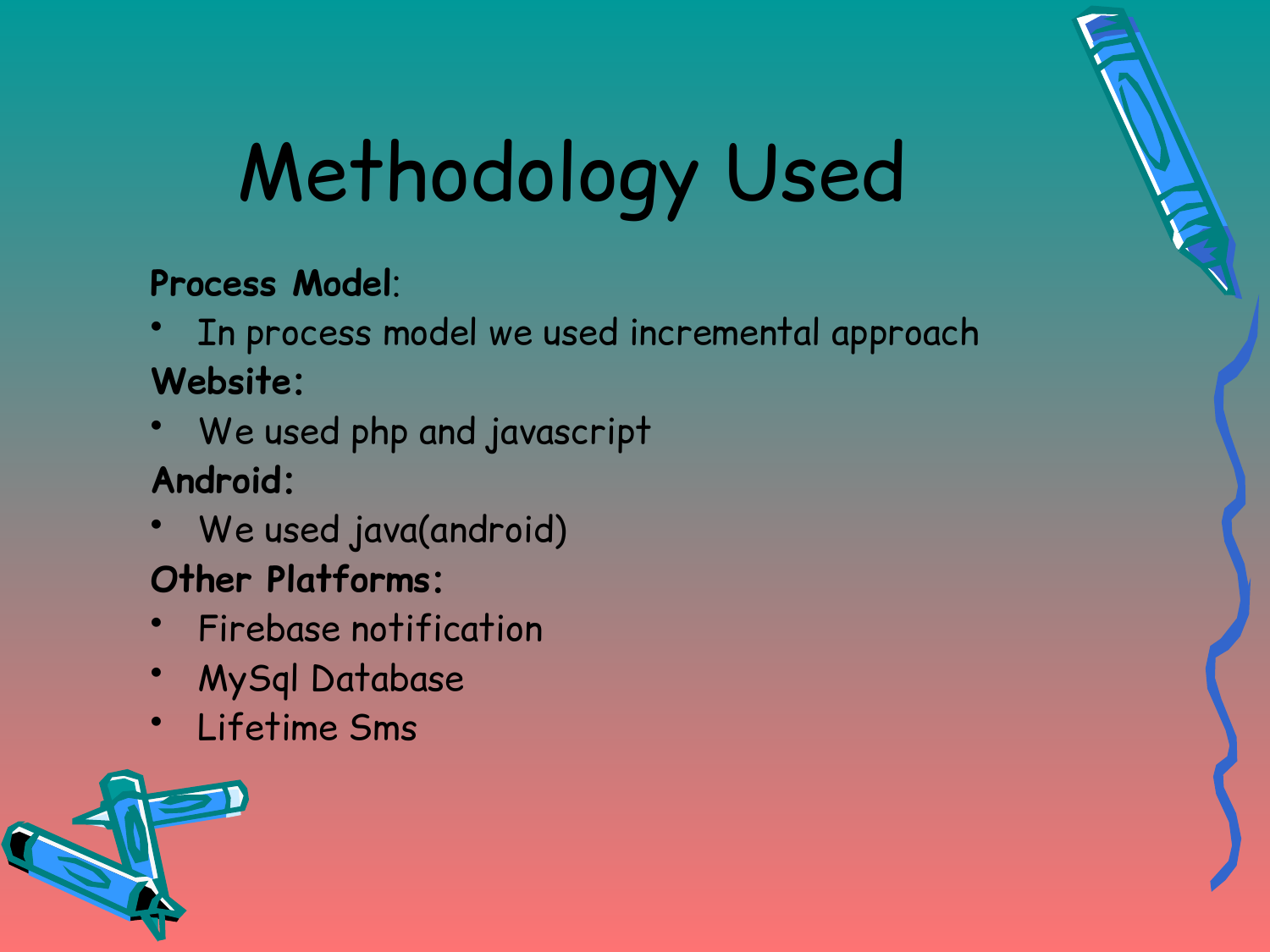

# Methodology Used
Process Model:
In process model we used incremental approach
Website:
We used php and javascript
Android:
We used java(android)
Other Platforms:
Firebase notification
MySql Database
Lifetime Sms